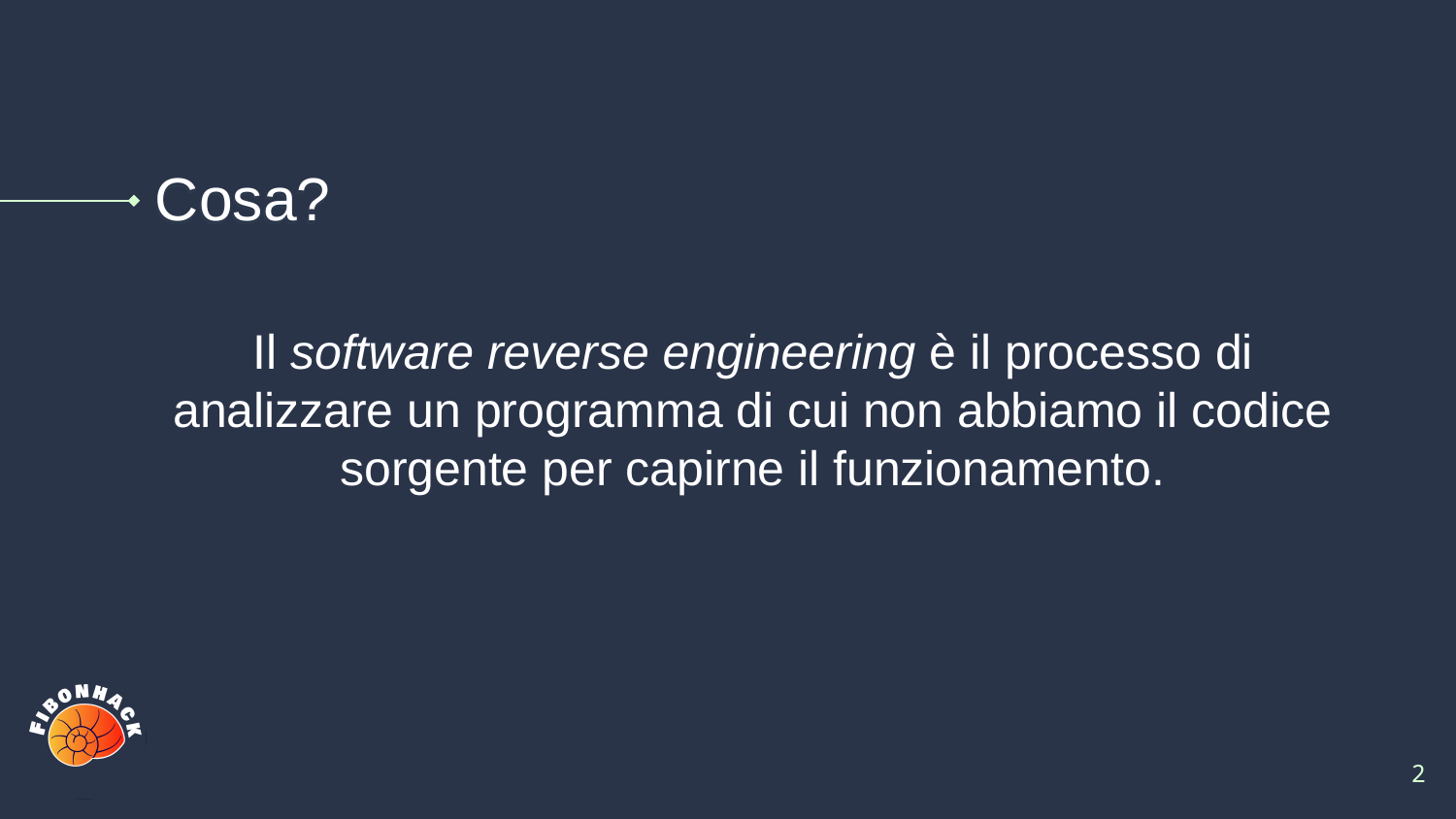

# Cosa?

Il software reverse engineering è il processo di analizzare un programma di cui non abbiamo il codice sorgente per capirne il funzionamento.​

2